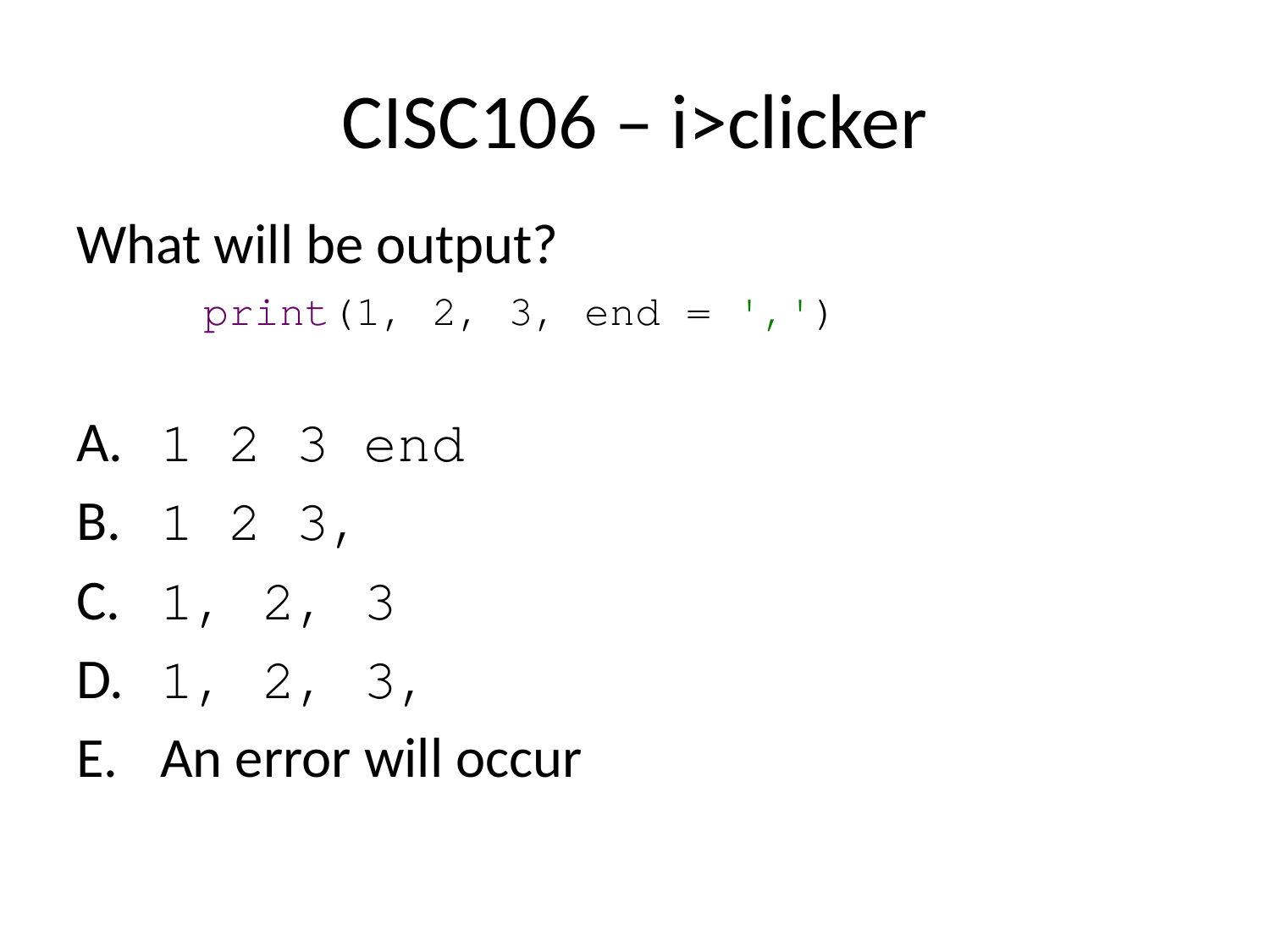

# CISC106 – i>clicker
What will be output?
print(1, 2, 3, end = ',')

 1 2 3 end
 1 2 3,
 1, 2, 3
 1, 2, 3,
 An error will occur